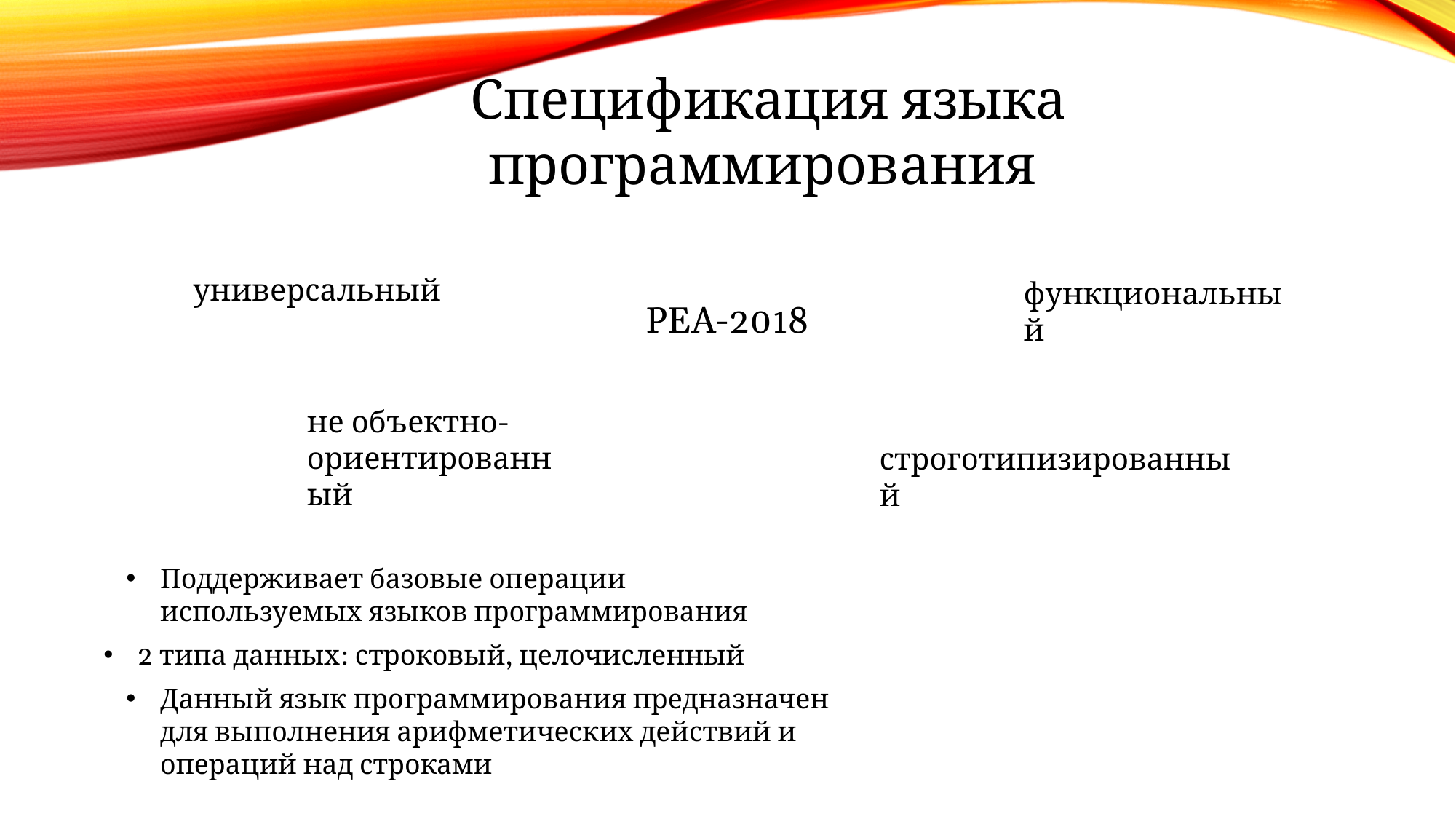

Спецификация языка программирования
универсальный
функциональный
PEA-2018
не объектно-ориентированный
строготипизированный
Поддерживает базовые операции используемых языков программирования
2 типа данных: строковый, целочисленный
Данный язык программирования предназначен для выполнения арифметических действий и операций над строками